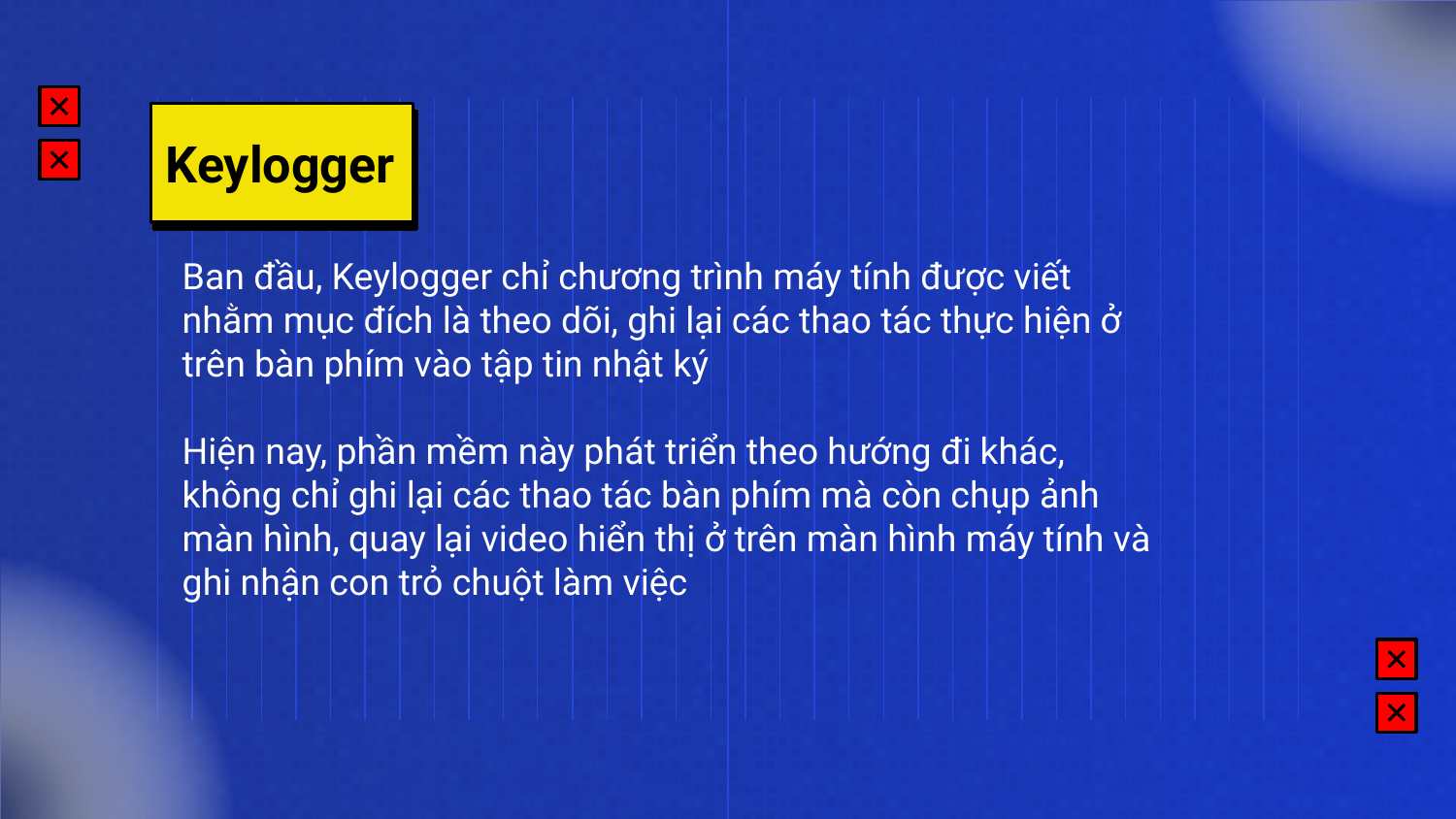

Keylogger
# Ban đầu, Keylogger chỉ chương trình máy tính được viết nhằm mục đích là theo dõi, ghi lại các thao tác thực hiện ở trên bàn phím vào tập tin nhật ký Hiện nay, phần mềm này phát triển theo hướng đi khác, không chỉ ghi lại các thao tác bàn phím mà còn chụp ảnh màn hình, quay lại video hiển thị ở trên màn hình máy tính và ghi nhận con trỏ chuột làm việc